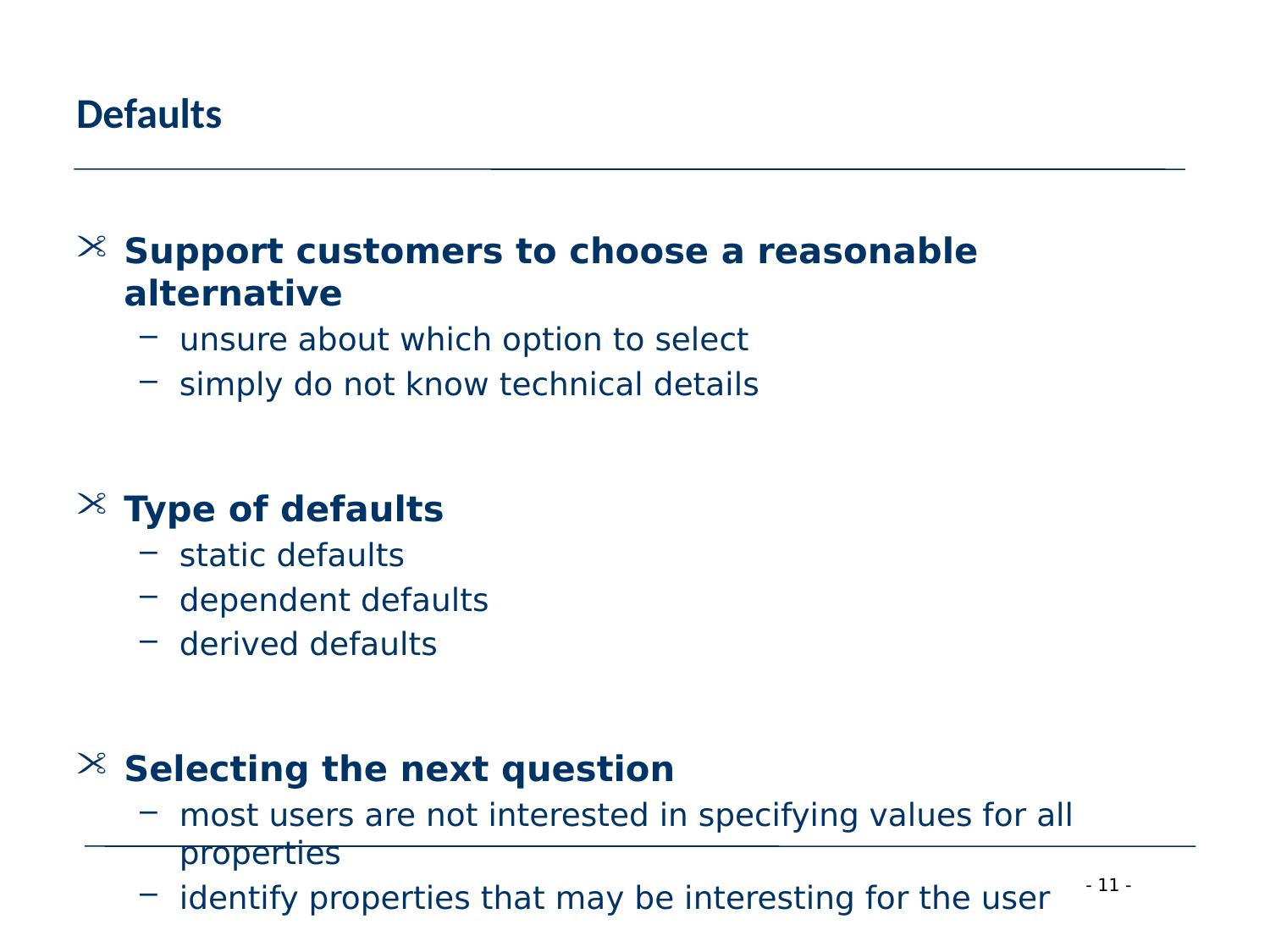

# Defaults
Support customers to choose a reasonable alternative
unsure about which option to select
simply do not know technical details

Type of defaults
static defaults
dependent defaults
derived defaults

Selecting the next question
most users are not interested in specifying values for all properties
identify properties that may be interesting for the user